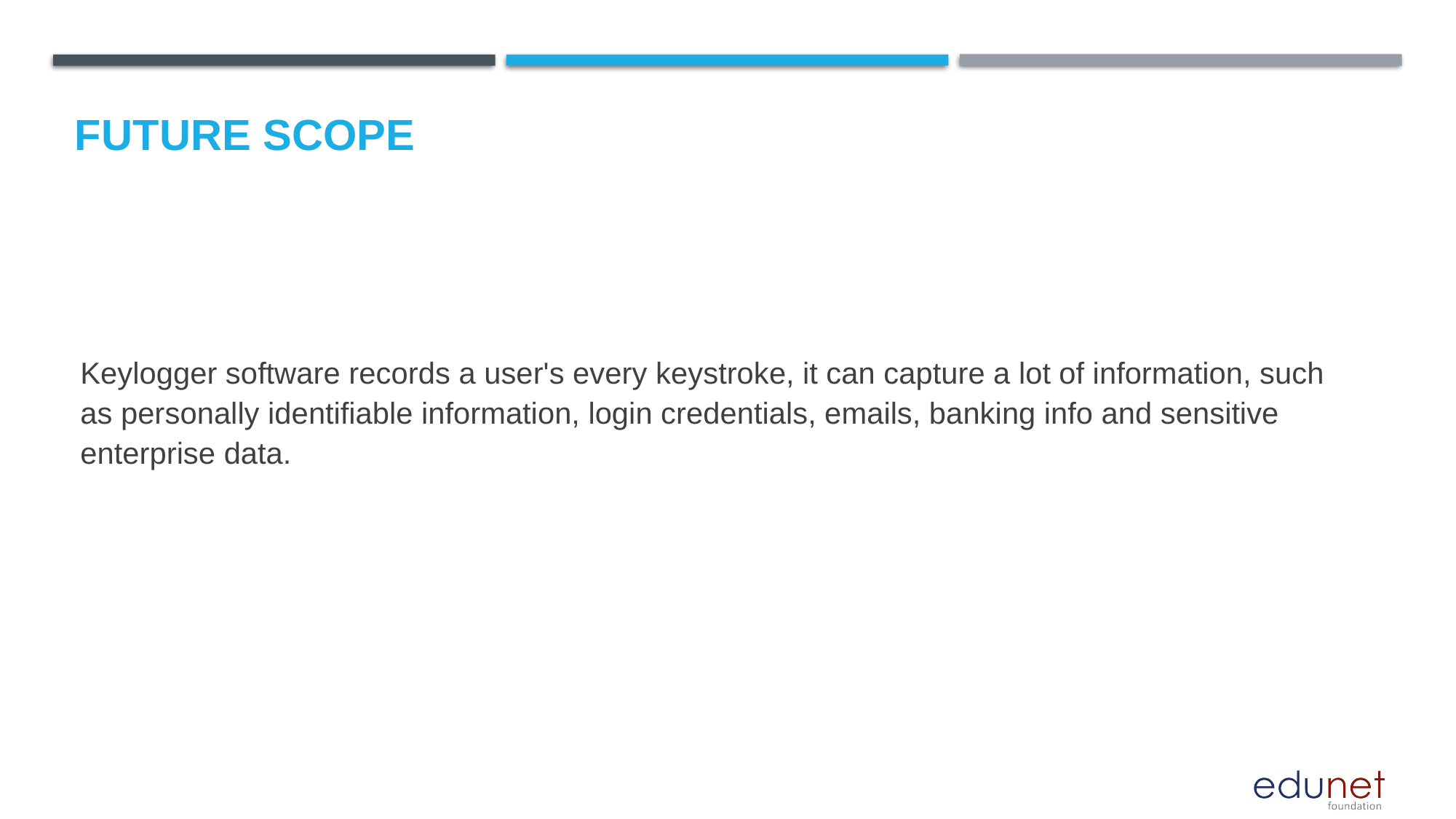

Future scope
Keylogger software records a user's every keystroke, it can capture a lot of information, such as personally identifiable information, login credentials, emails, banking info and sensitive enterprise data.